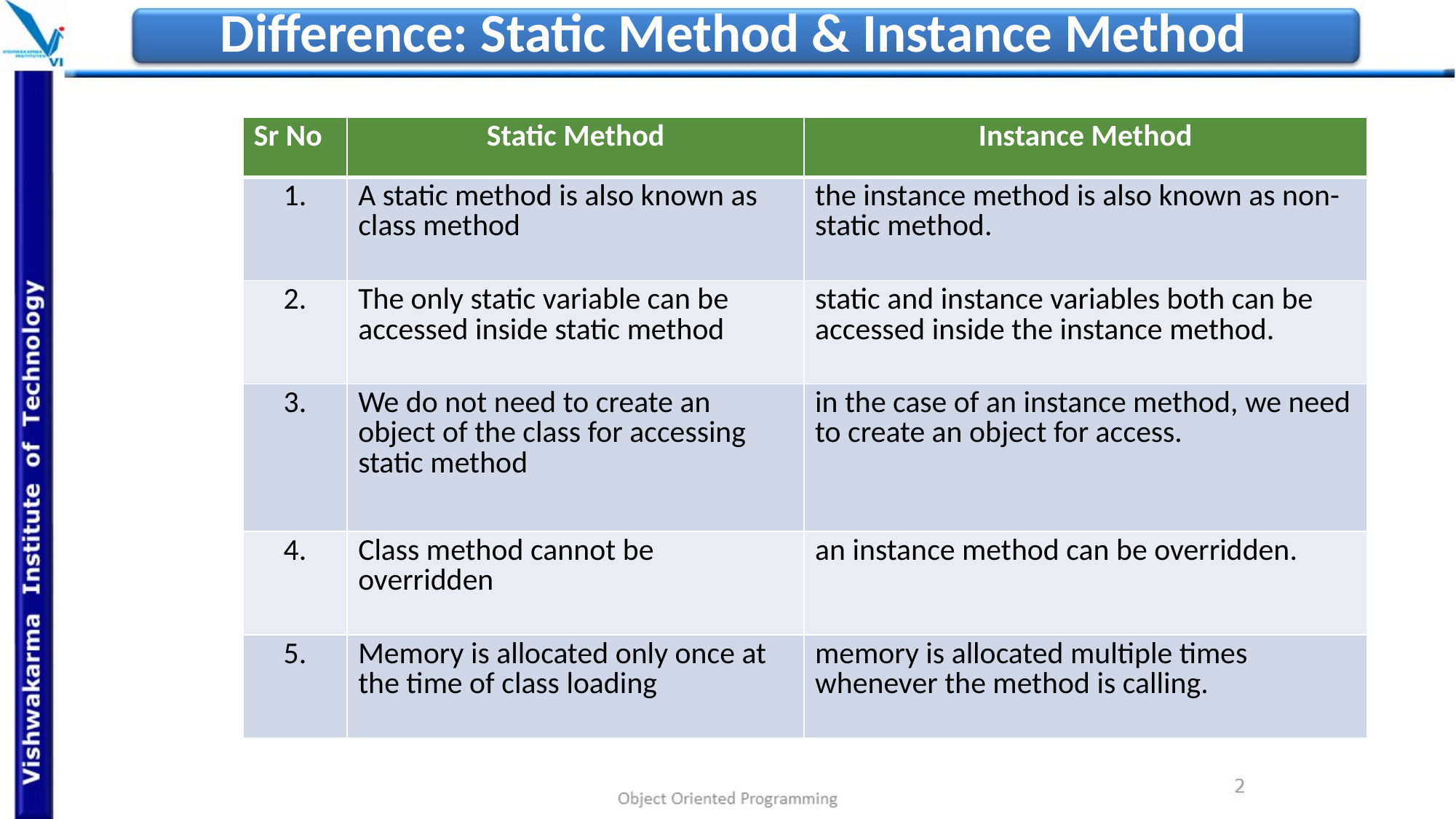

# Difference: Static Method & Instance Method
| Sr No | Static Method | Instance Method |
| --- | --- | --- |
| 1. | A static method is also known as class method | the instance method is also known as non-static method. |
| 2. | The only static variable can be accessed inside static method | static and instance variables both can be accessed inside the instance method. |
| 3. | We do not need to create an object of the class for accessing static method | in the case of an instance method, we need to create an object for access. |
| 4. | Class method cannot be overridden | an instance method can be overridden. |
| 5. | Memory is allocated only once at the time of class loading | memory is allocated multiple times whenever the method is calling. |